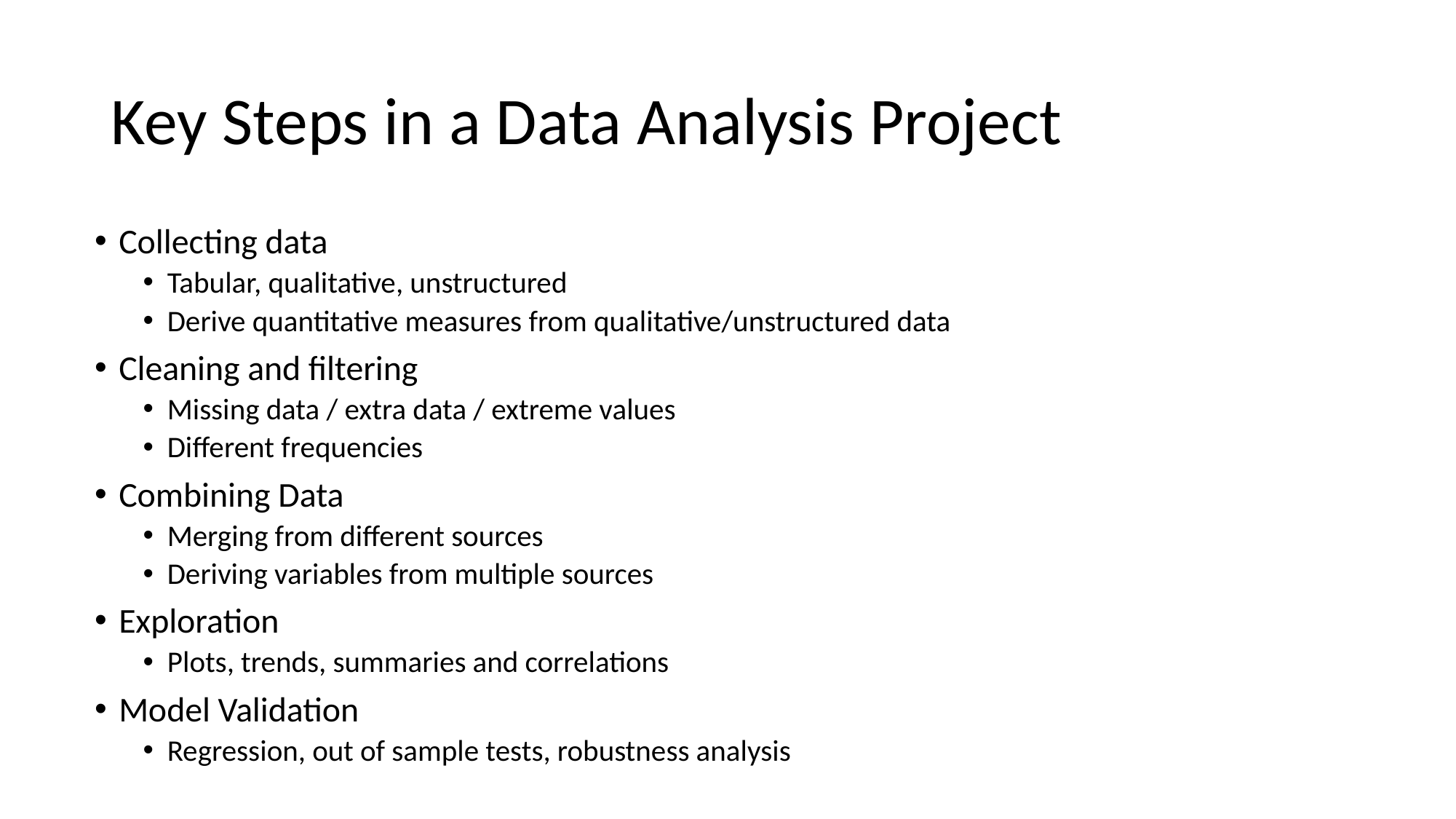

# Key Steps in a Data Analysis Project
Collecting data
Tabular, qualitative, unstructured
Derive quantitative measures from qualitative/unstructured data
Cleaning and filtering
Missing data / extra data / extreme values
Different frequencies
Combining Data
Merging from different sources
Deriving variables from multiple sources
Exploration
Plots, trends, summaries and correlations
Model Validation
Regression, out of sample tests, robustness analysis